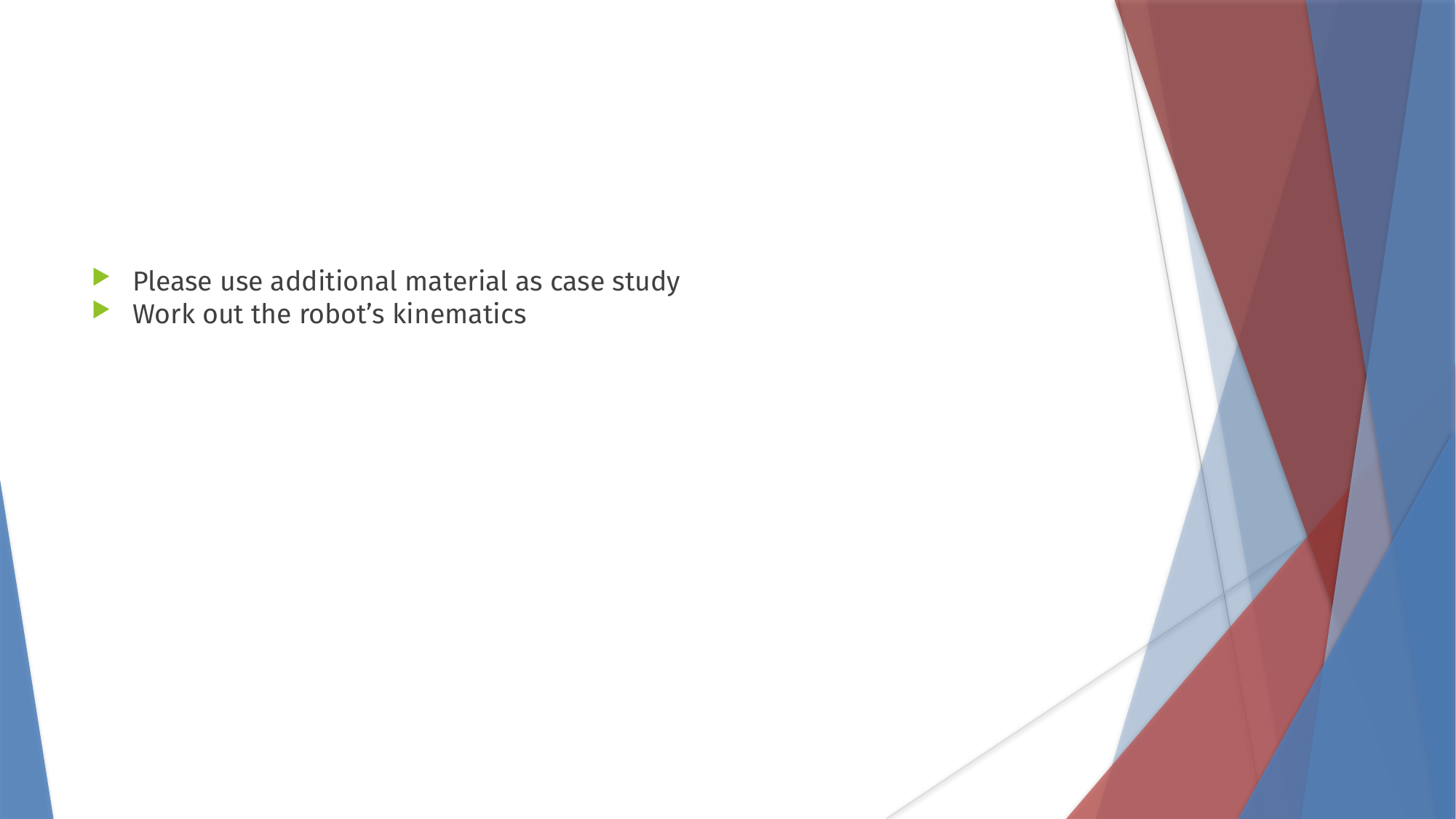

Please use additional material as case study
Work out the robot’s kinematics